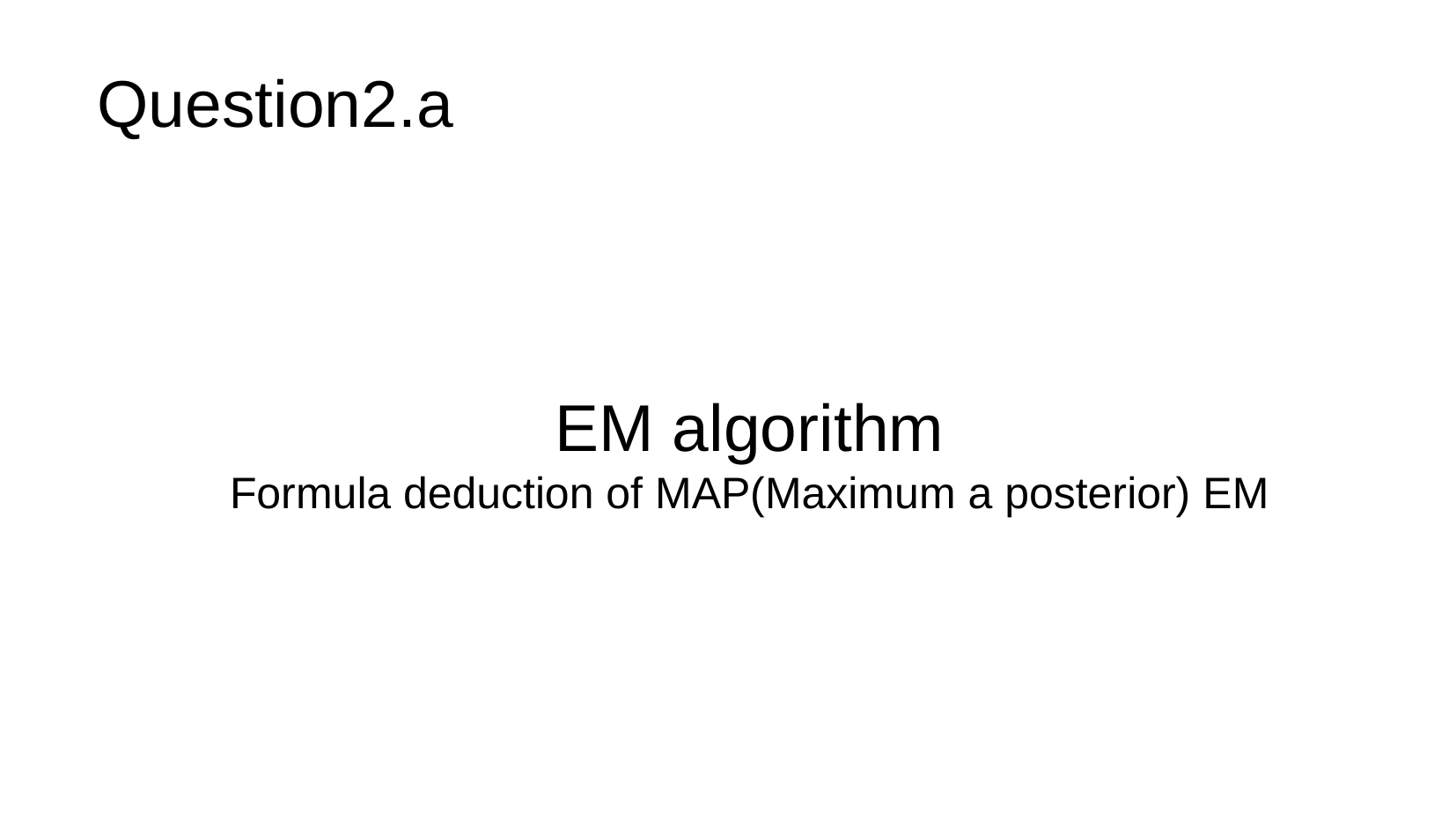

Question2.a

EM algorithm
Formula deduction of MAP(Maximum a posterior) EM